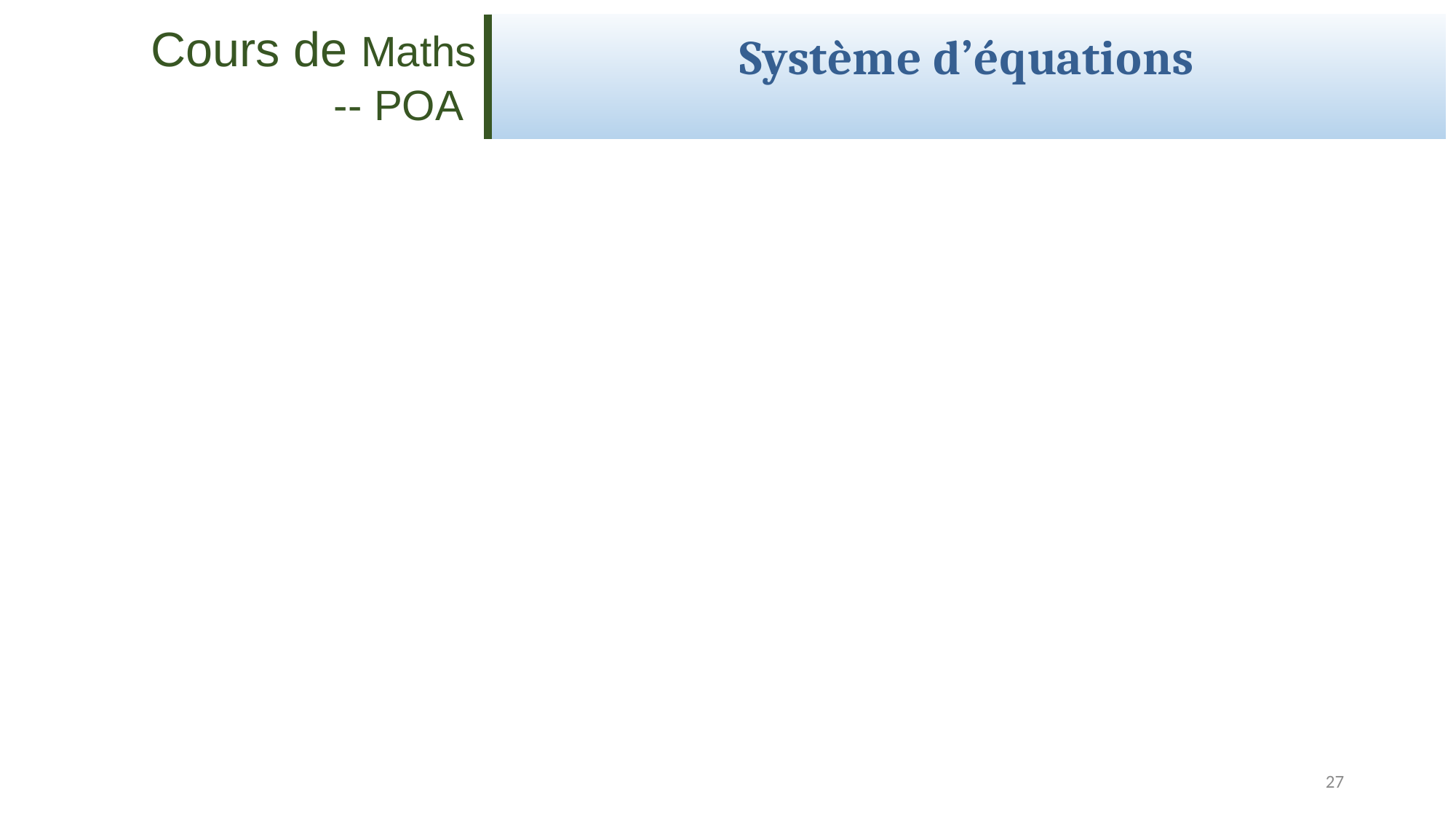

| Cours de Maths -- POA | Système d’équations |
| --- | --- |
27